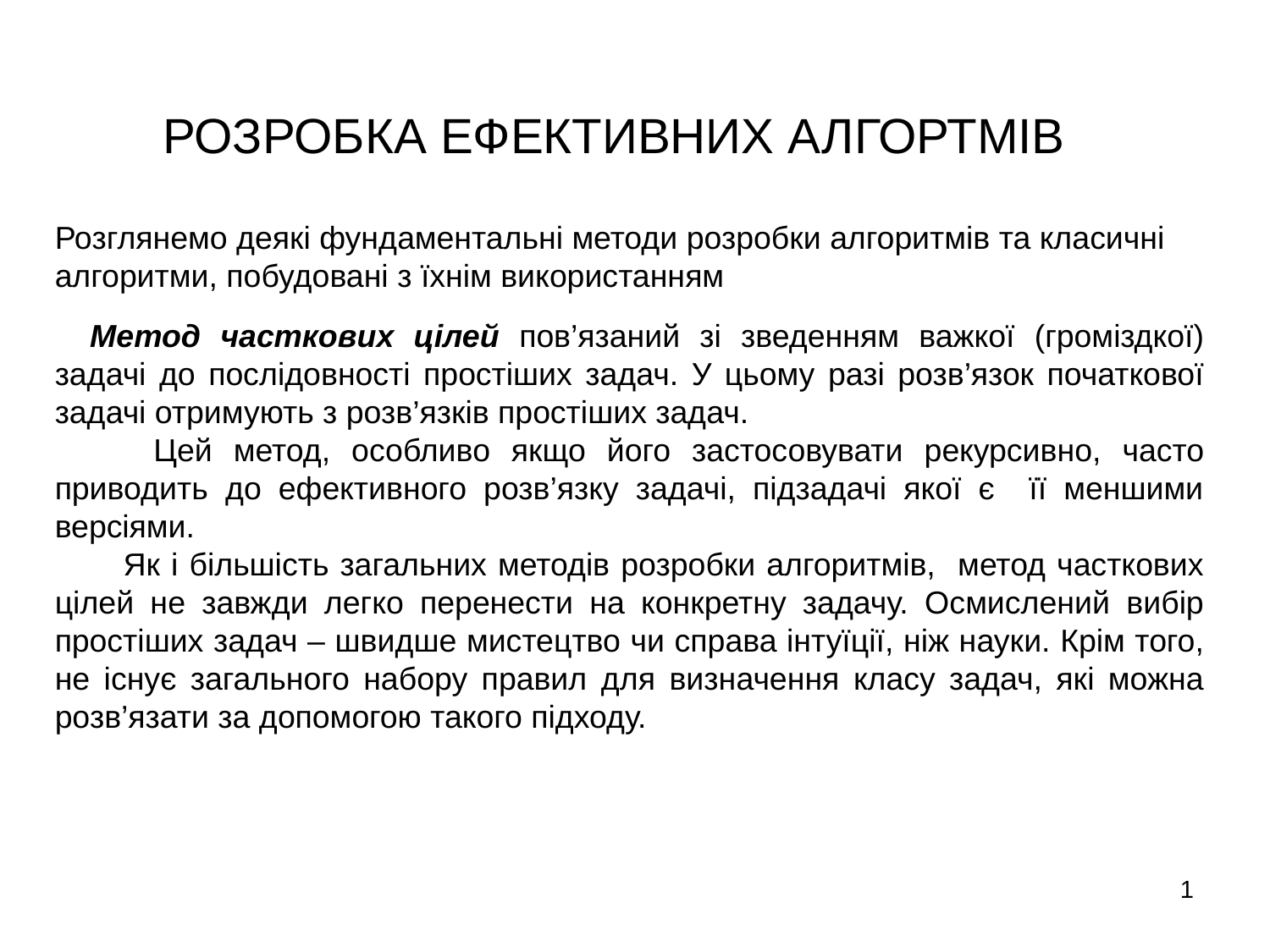

# РОЗРОБКА ЕФЕКТИВНИХ АЛГОРТМІВ
Розглянемо деякі фундаментальні методи розробки алгоритмів та класичні  алгоритми, побудовані з їхнім використанням
Метод часткових цілей пов’язаний зі зведенням важкої (громіздкої) задачі до послідовності простіших задач. У цьому разі розв’язок початкової задачі отримують з розв’язків простіших задач.
   Цей метод, особливо якщо його застосовувати рекурсивно, часто приводить до ефективного розв’язку задачі, підзадачі якої є  її меншими версіями.
   Як і більшість загальних методів розробки алгоритмів,  метод часткових цілей не завжди легко перенести на конкретну задачу. Осмислений вибір простіших задач – швидше мистецтво чи справа інтуїції, ніж науки. Крім того, не існує загального набору правил для визначення класу задач, які можна розв’язати за допомогою такого підходу.
1